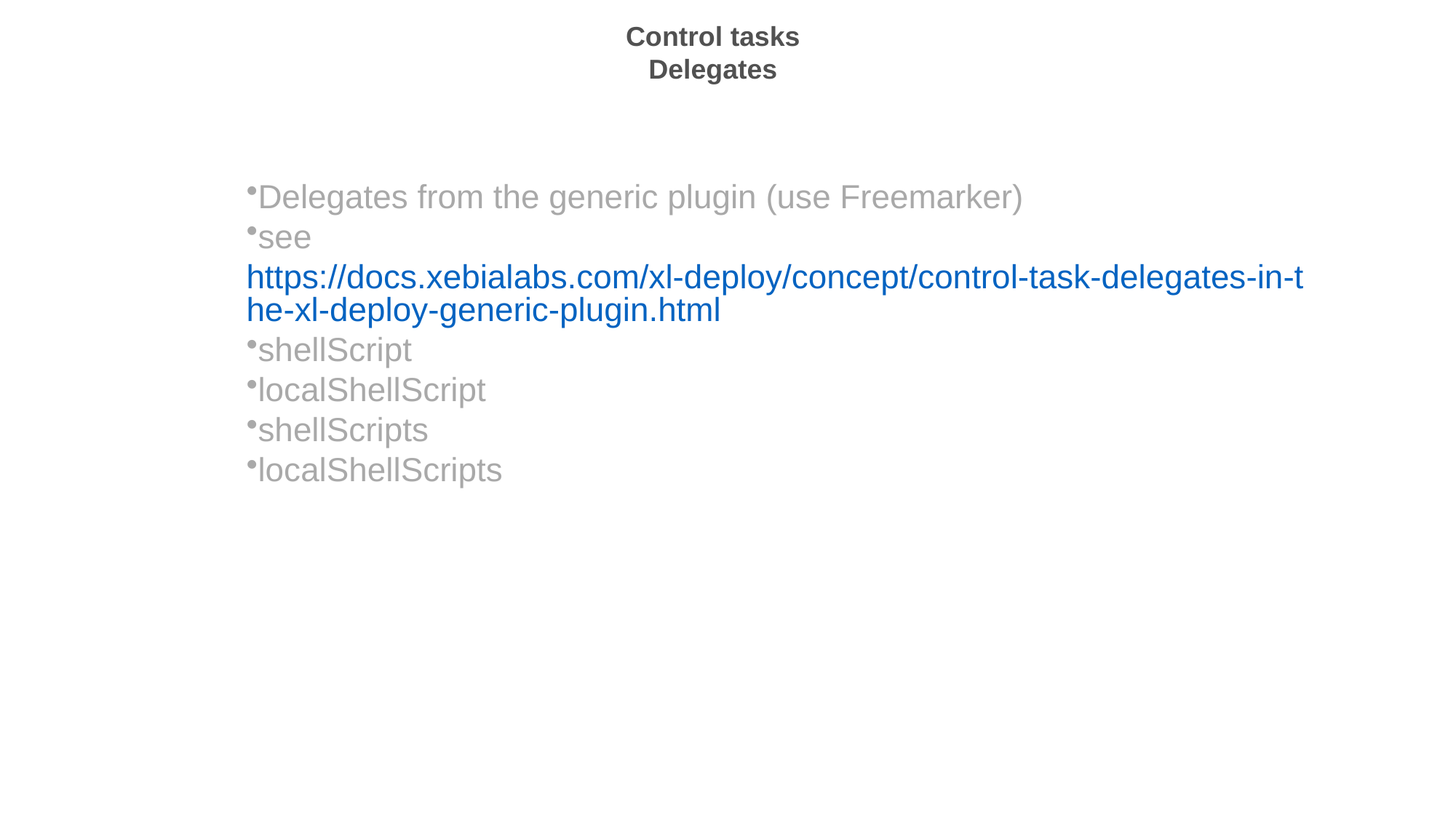

Control tasks
Delegates

Delegates from the generic plugin (use Freemarker)
see https://docs.xebialabs.com/xl-deploy/concept/control-task-delegates-in-the-xl-deploy-generic-plugin.html
shellScript
localShellScript
shellScripts
localShellScripts